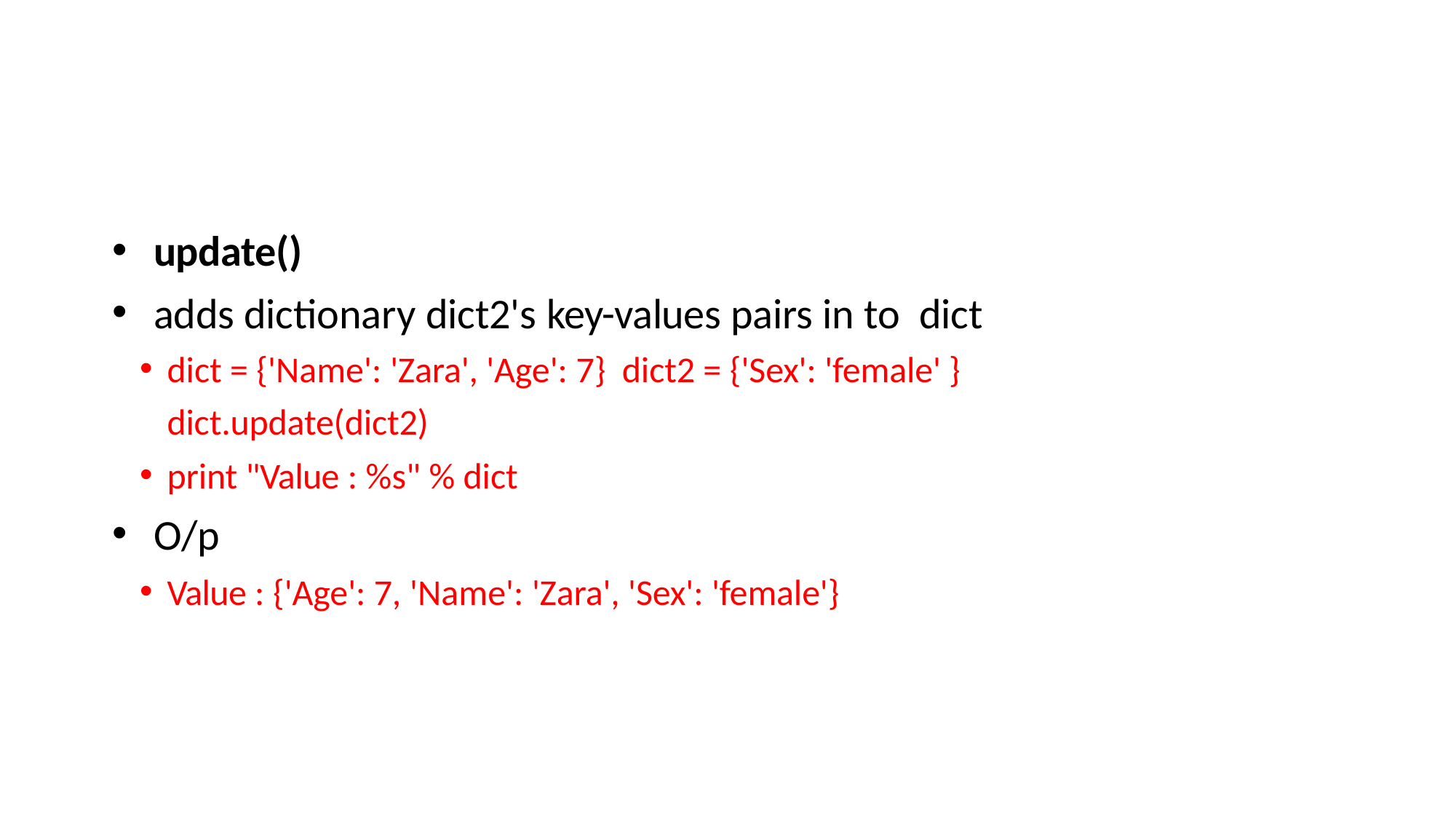

#
update()
adds dictionary dict2's key-values pairs in to  dict
dict = {'Name': 'Zara', 'Age': 7}  dict2 = {'Sex': 'female' }  dict.update(dict2)
print "Value : %s" % dict
O/p
Value : {'Age': 7, 'Name': 'Zara', 'Sex': 'female'}